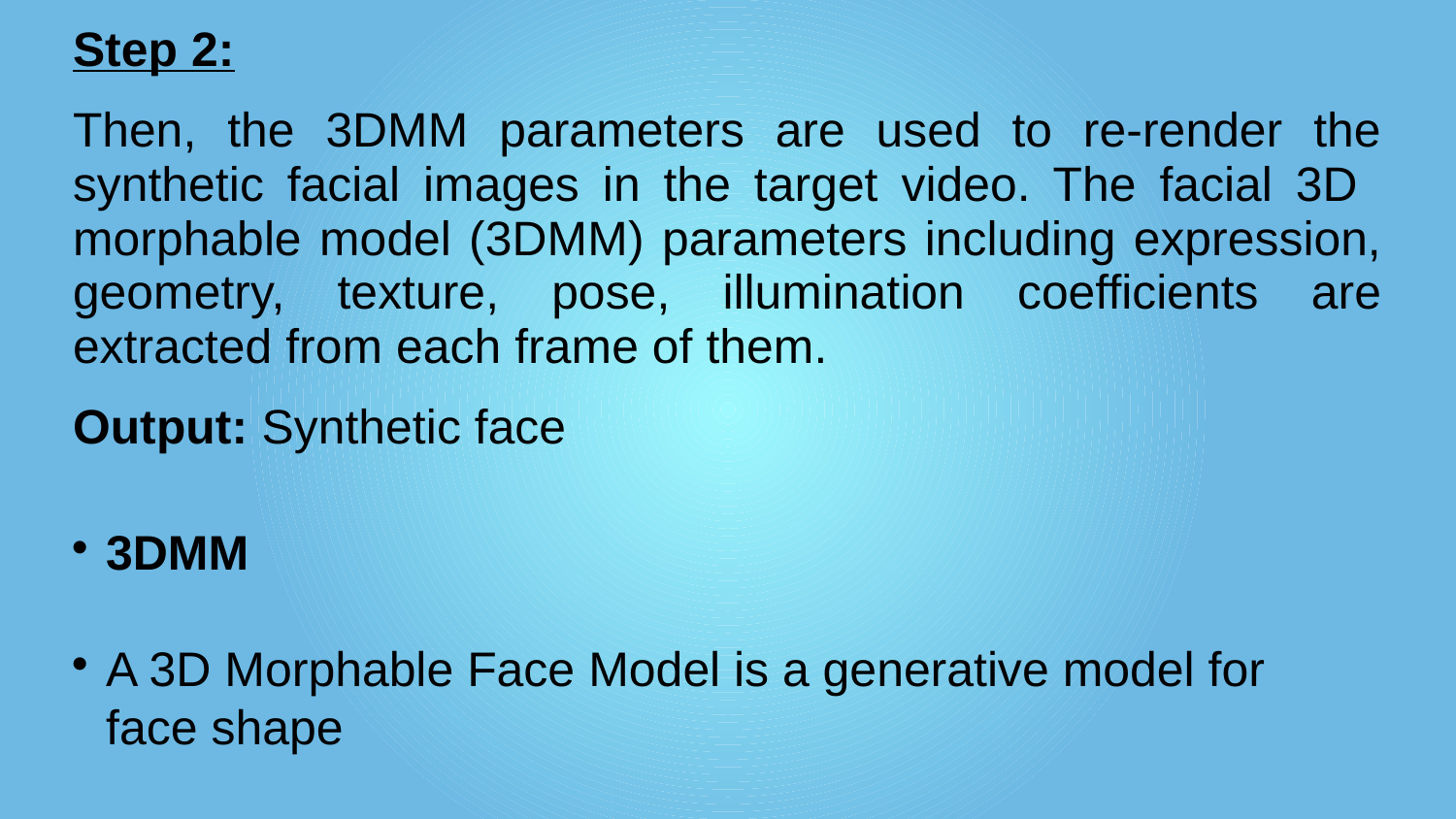

Step 2:
Then, the 3DMM parameters are used to re-render the synthetic facial images in the target video. The facial 3D  morphable model (3DMM) parameters including expression, geometry, texture, pose, illumination coefficients are extracted from each frame of them.
Output: Synthetic face

3DMM

A 3D Morphable Face Model is a generative model for face shape